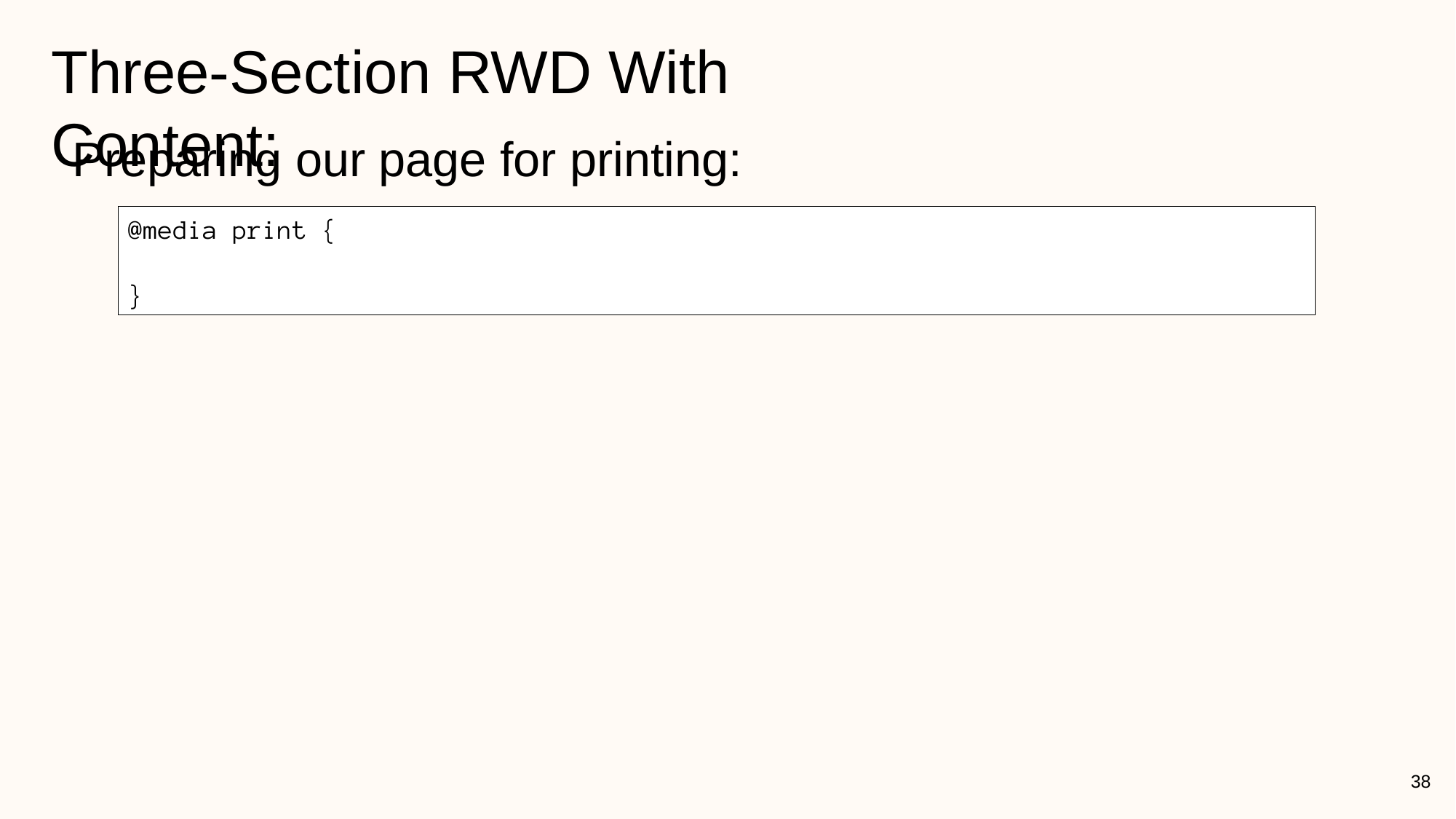

Three-Section RWD With Content:
Preparing our page for printing:
@media print {

}
38